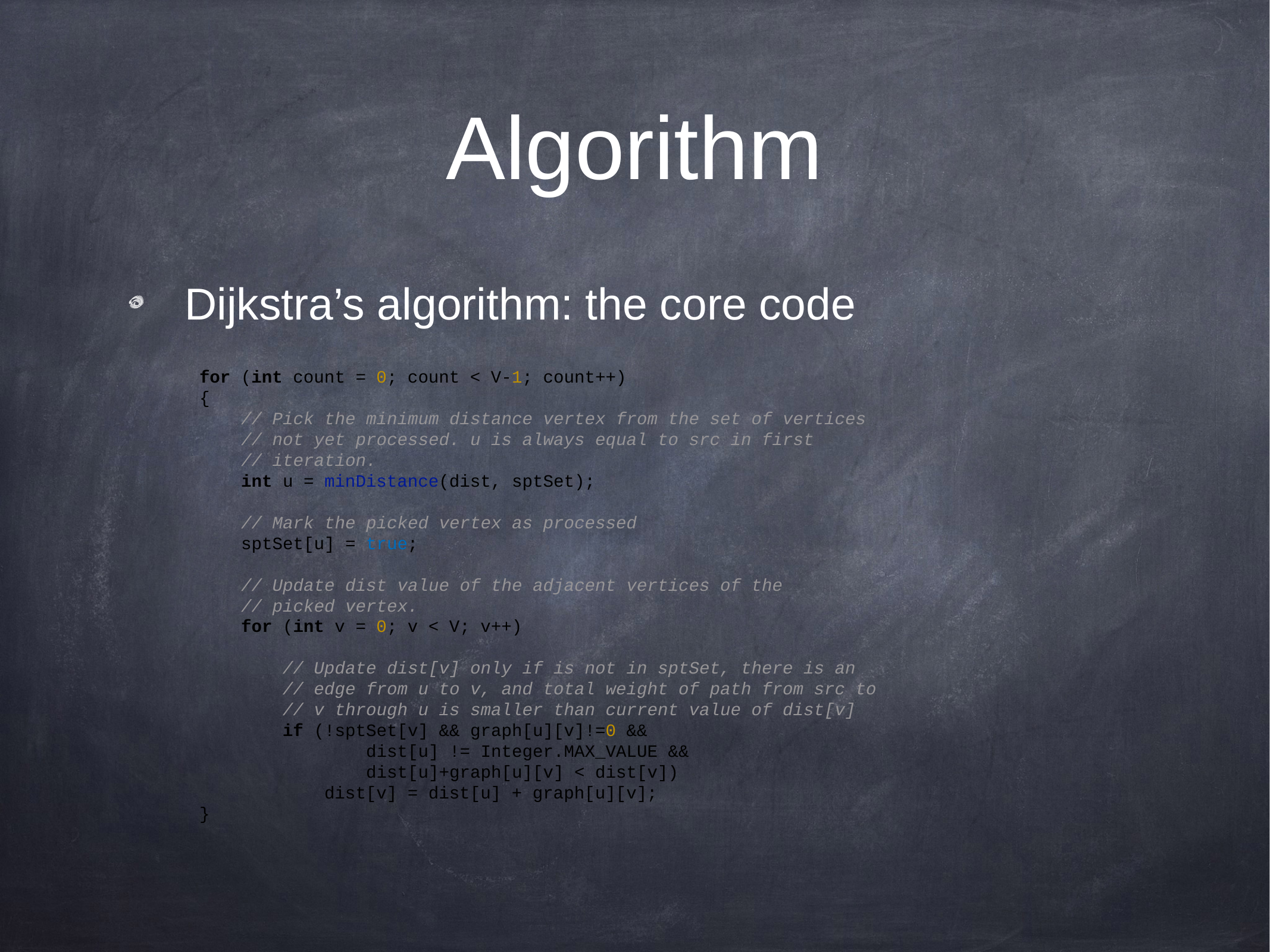

# Algorithm
Dijkstra’s algorithm: the core code
        for (int count = 0; count < V-1; count++)
        {
            // Pick the minimum distance vertex from the set of vertices
            // not yet processed. u is always equal to src in first
            // iteration.
            int u = minDistance(dist, sptSet);

            // Mark the picked vertex as processed
            sptSet[u] = true;

            // Update dist value of the adjacent vertices of the
            // picked vertex.
            for (int v = 0; v < V; v++)

                // Update dist[v] only if is not in sptSet, there is an
                // edge from u to v, and total weight of path from src to
                // v through u is smaller than current value of dist[v]
                if (!sptSet[v] && graph[u][v]!=0 &&
                        dist[u] != Integer.MAX_VALUE &&
                        dist[u]+graph[u][v] < dist[v])
                    dist[v] = dist[u] + graph[u][v];
        }